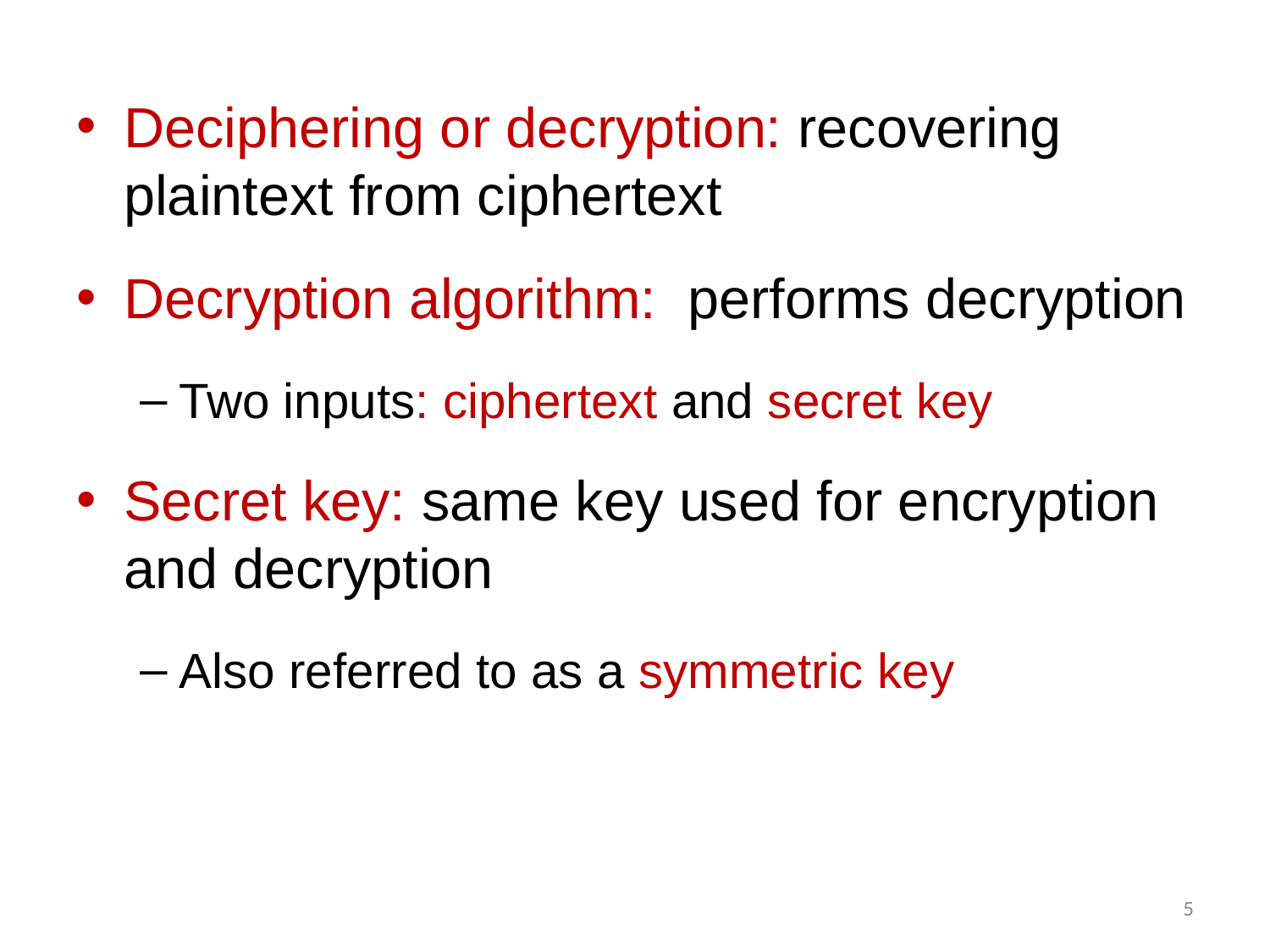

Deciphering or decryption: recovering plaintext from ciphertext

Decryption algorithm:  performs decryption
Two inputs: ciphertext and secret key

Secret key: same key used for encryption and decryption
Also referred to as a symmetric key

5